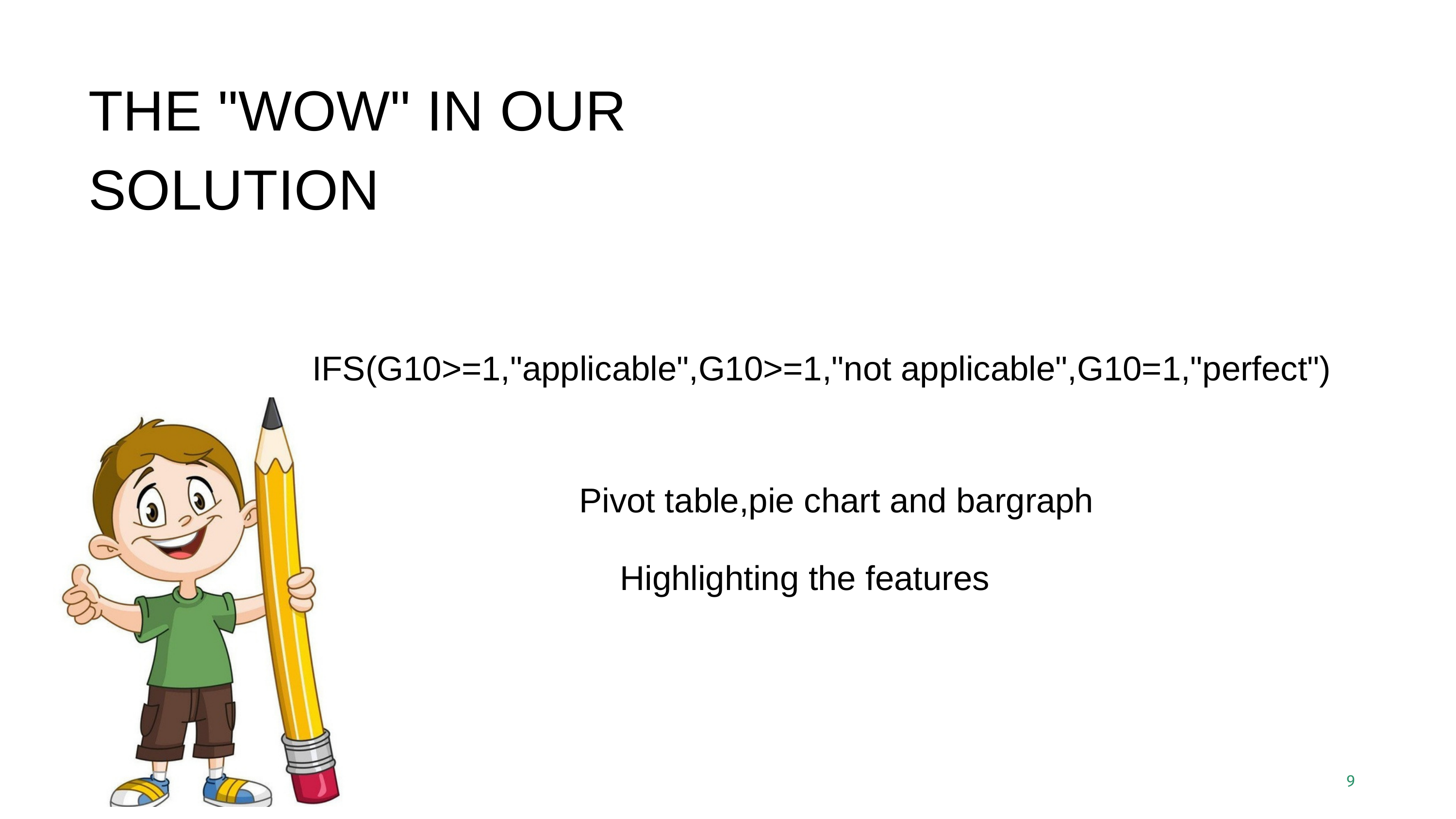

THE "WOW" IN OUR SOLUTION
IFS(G10>=1,"applicable",G10>=1,"not applicable",G10=1,"perfect")

Pivot table,pie chart and bargraph
Highlighting the features
9